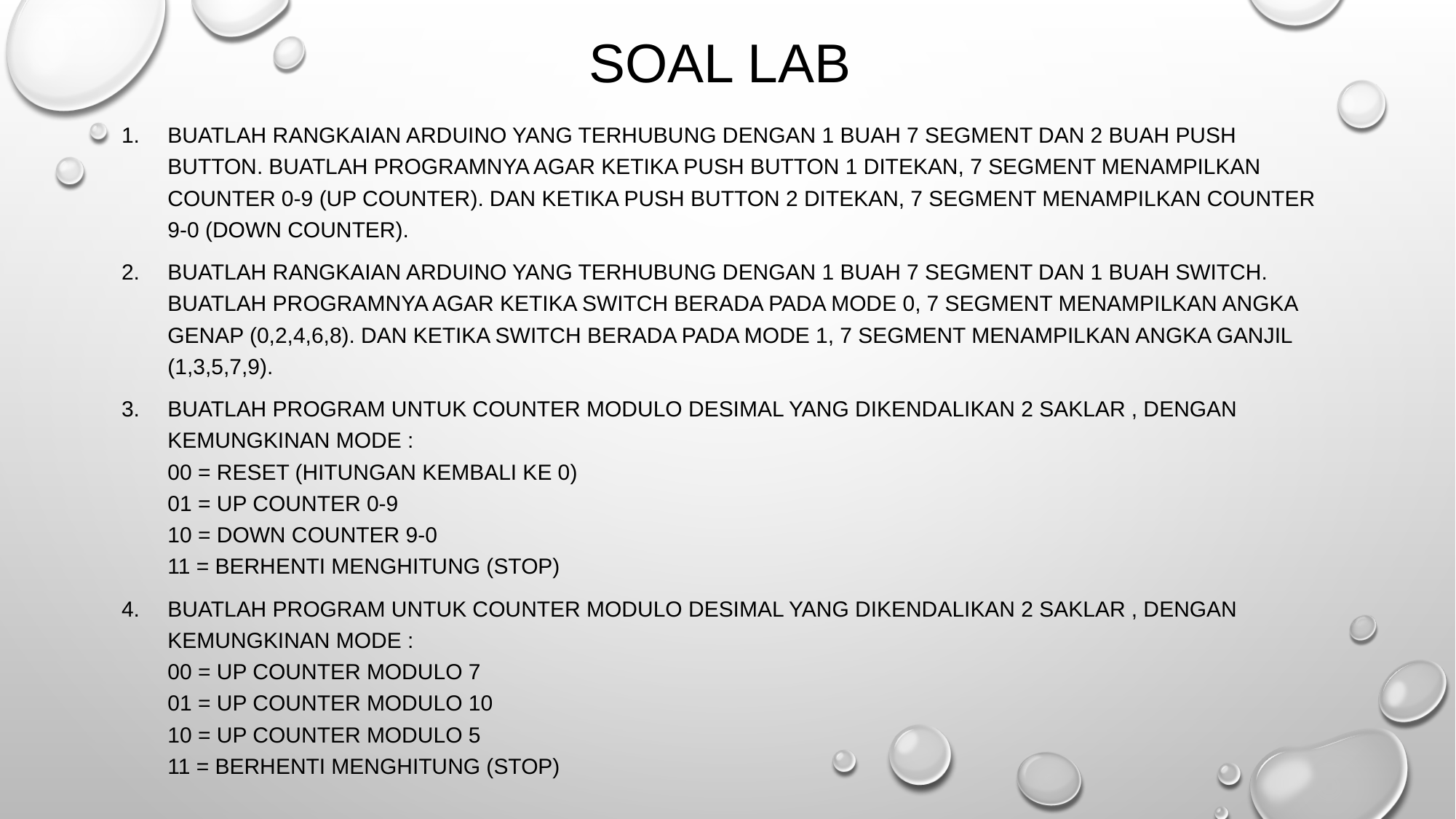

# Soal lab
Buatlah rangkaian arduino yang terhubung dengan 1 buah 7 segment dan 2 buah push button. Buatlah programnya agar ketika push button 1 ditekan, 7 segment menampilkan counter 0-9 (up counter). dan ketika push button 2 ditekan, 7 segment menampilkan counter 9-0 (DOWN COUNTER).
Buatlah rangkaian arduino yang terhubung dengan 1 buah 7 segment dan 1 buah switch. Buatlah programnya agar ketika switch berada pada mode 0, 7 segment menampilkan angka genap (0,2,4,6,8). dan ketika switch berada pada mode 1, 7 segment menampilkan angka GANJIL (1,3,5,7,9).
Buatlah Program untuk counter modulo Desimal yang dikendalikan 2 saklar , dengan kemungkinan mode :
00 = RESET (hitungan kembali ke 0)
01 = UP COUNTER 0-9
10 = DOWN COUNTER 9-0
11 = Berhenti menghitung (STOP)
Buatlah Program untuk counter modulo Desimal yang dikendalikan 2 saklar , dengan kemungkinan mode :
00 = up counter Modulo 7
01 = up counter Modulo 10
10 = up counter Modulo 5
11 = Berhenti menghitung (STOP)